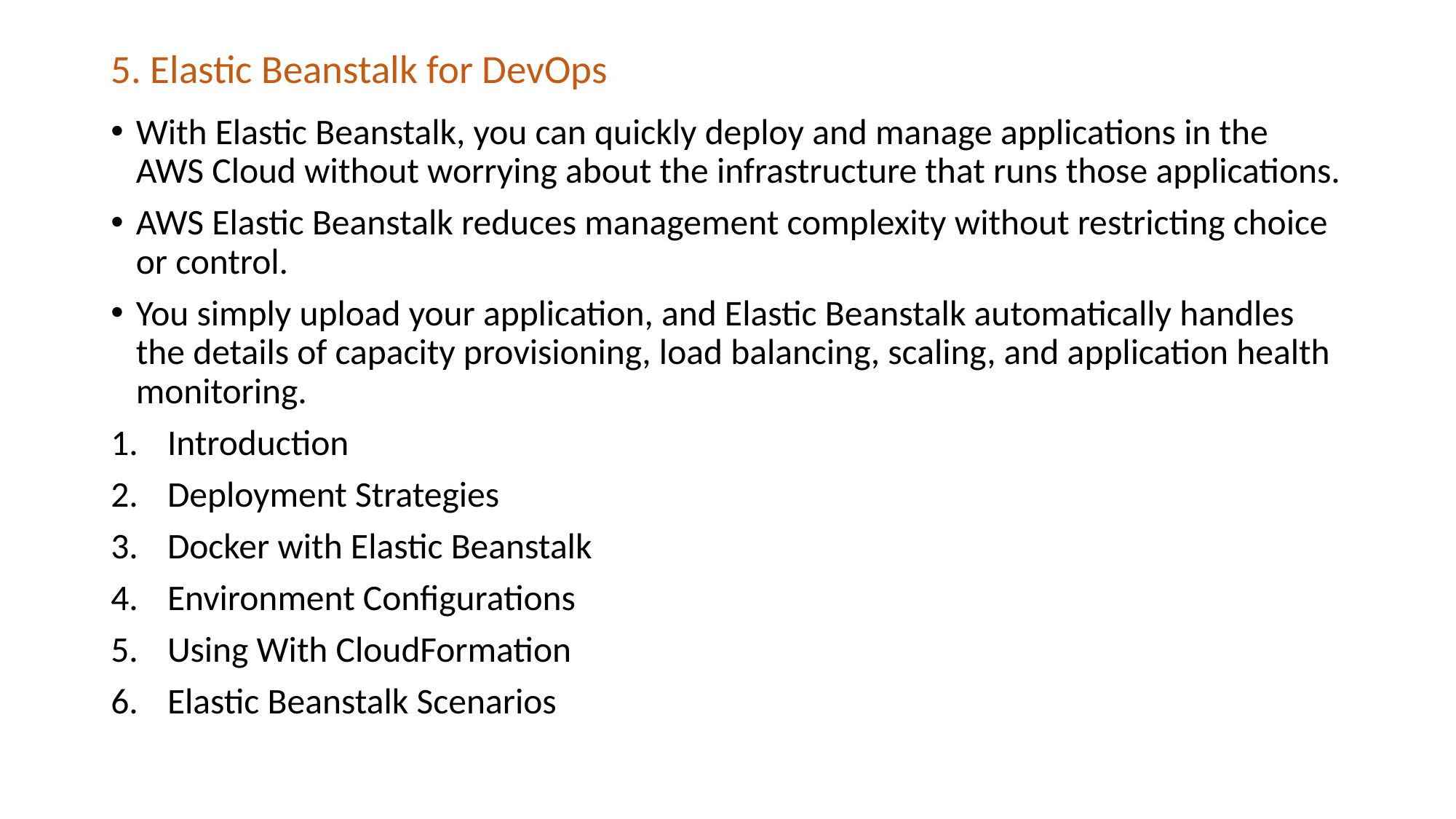

# 5. Elastic Beanstalk for DevOps
With Elastic Beanstalk, you can quickly deploy and manage applications in the AWS Cloud without worrying about the infrastructure that runs those applications.
AWS Elastic Beanstalk reduces management complexity without restricting choice or control.
You simply upload your application, and Elastic Beanstalk automatically handles the details of capacity provisioning, load balancing, scaling, and application health monitoring.
Introduction
Deployment Strategies
Docker with Elastic Beanstalk
Environment Configurations
Using With CloudFormation
Elastic Beanstalk Scenarios